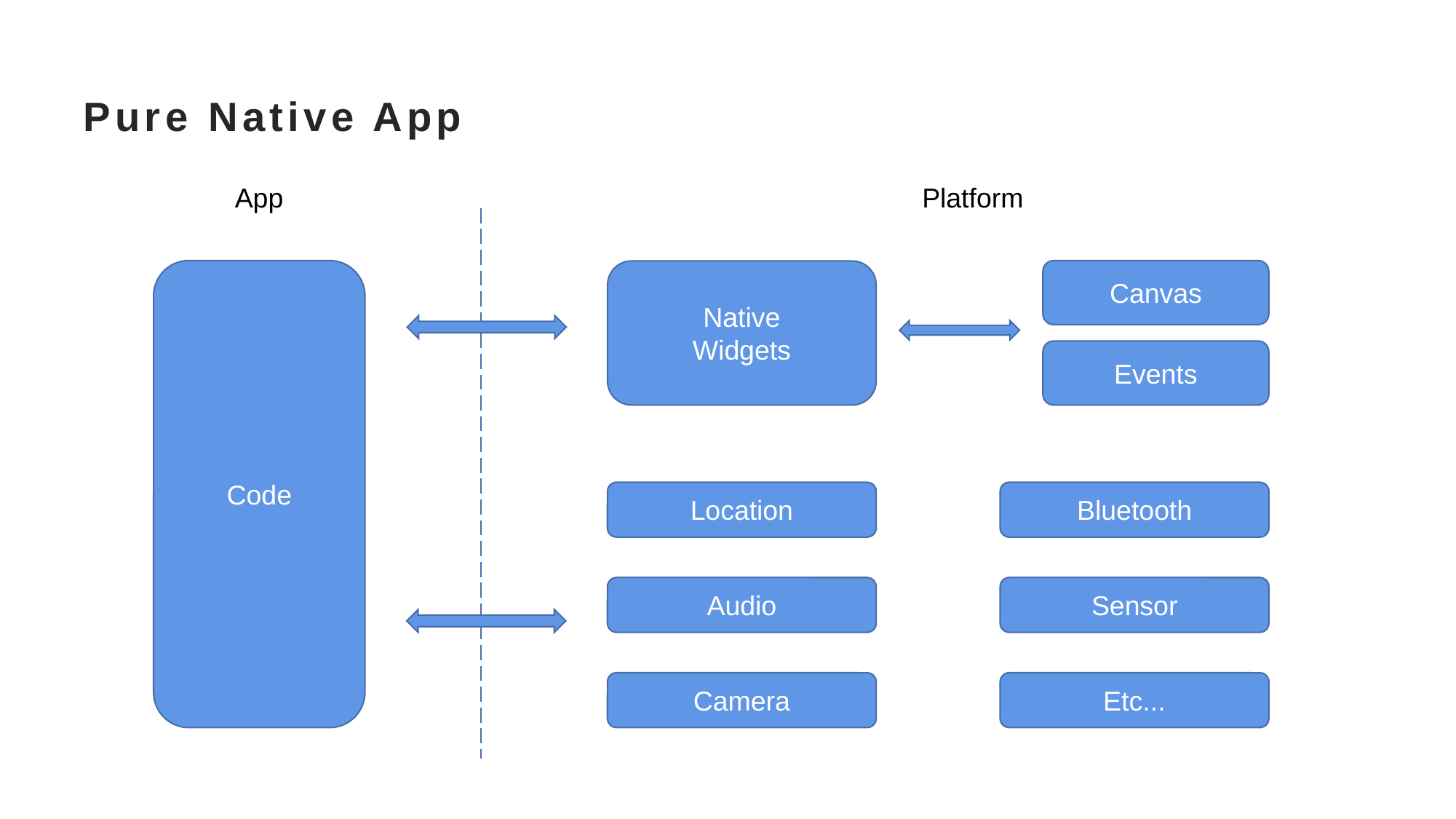

# Pure Native App
App
Platform
Code
Canvas
Native
Widgets

Events
Location
Bluetooth
Audio
Sensor

Camera
Etc...